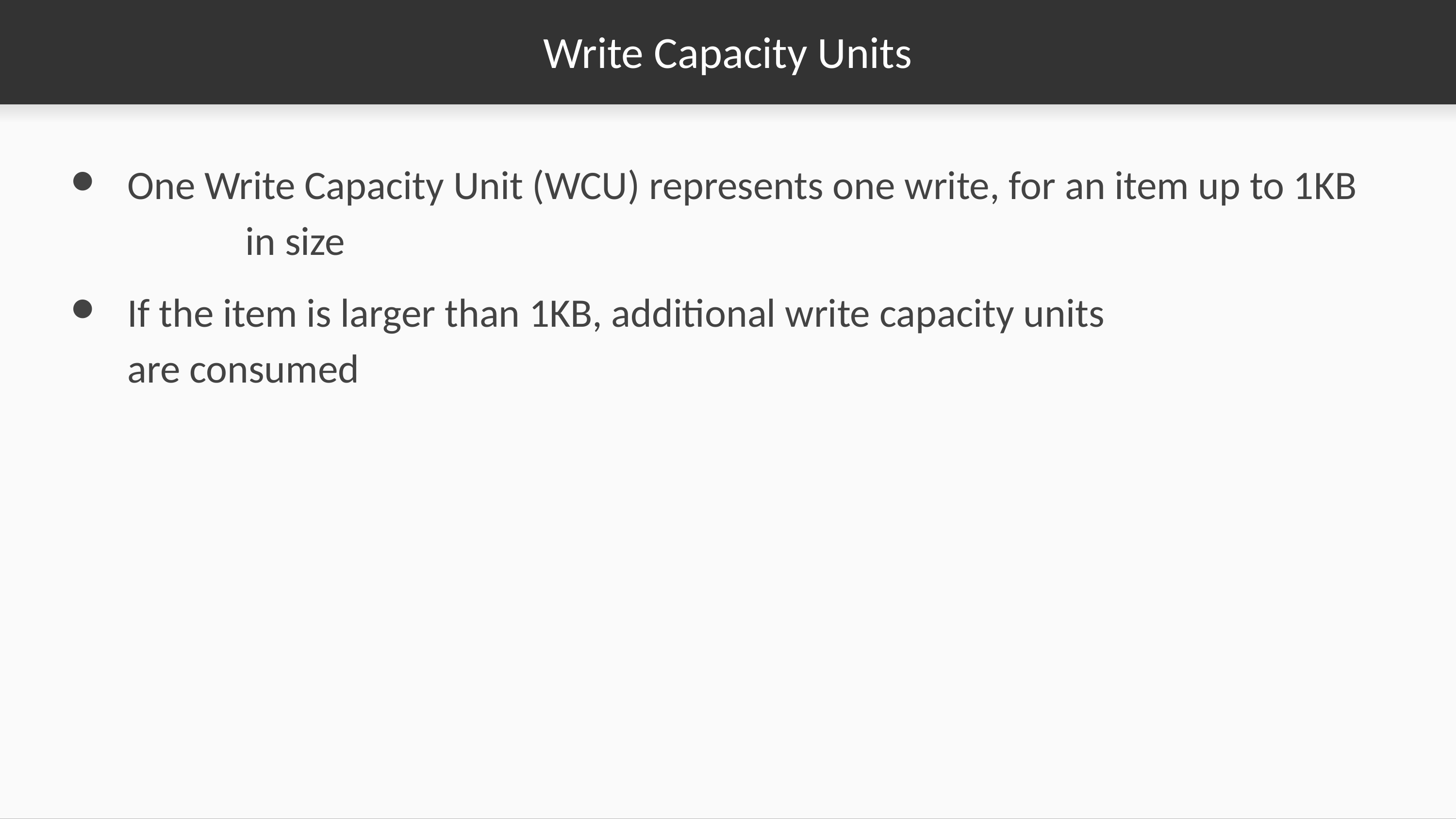

# Write Capacity Units
One Write Capacity Unit (WCU) represents one write, for an item up to 1KB                       in size
If the item is larger than 1KB, additional write capacity units                                  are consumed